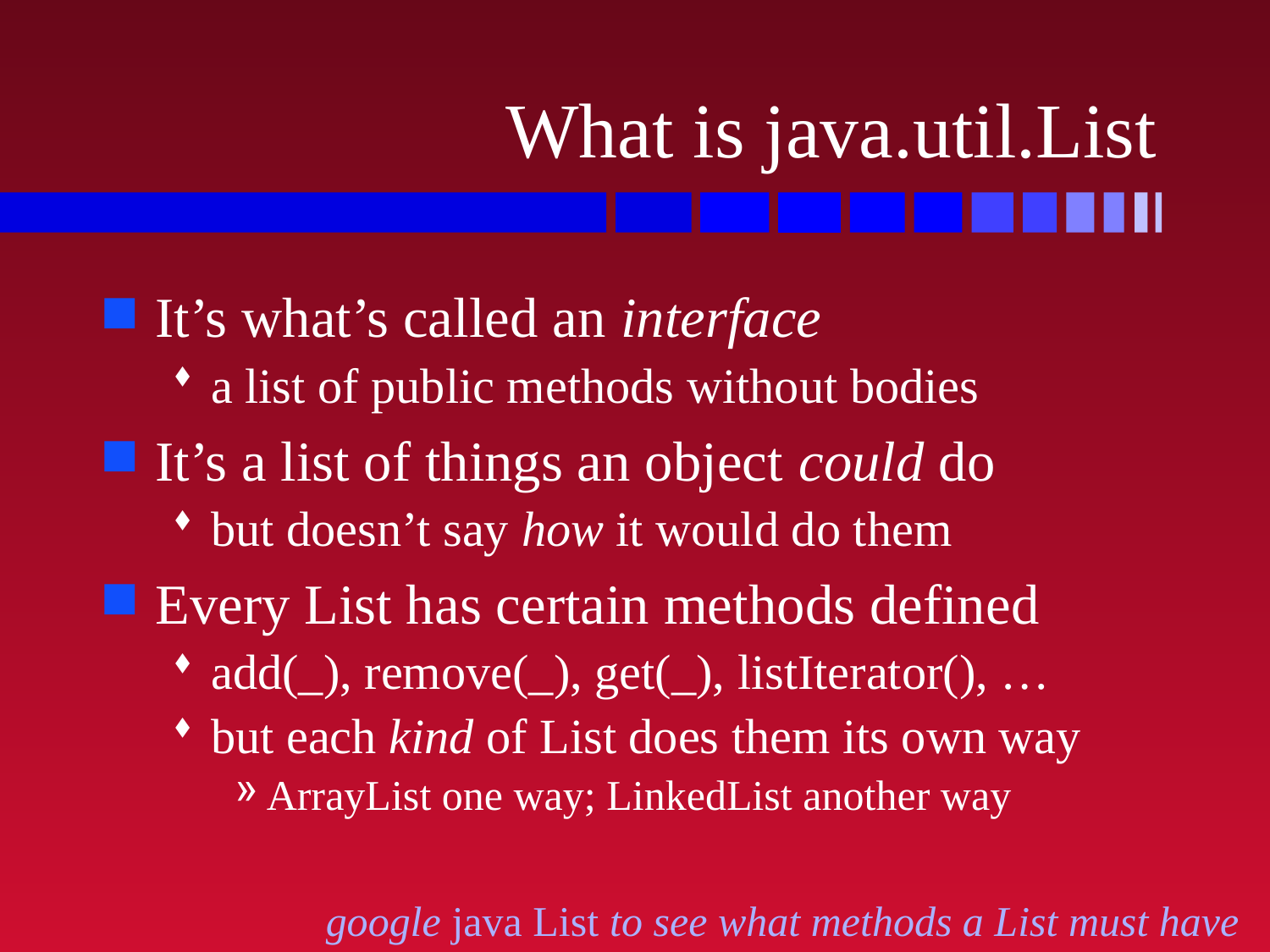

# What is java.util.List
It’s what’s called an interface
a list of public methods without bodies
It’s a list of things an object could do
but doesn’t say how it would do them
Every List has certain methods defined
add(_), remove(_), get(_), listIterator(), …
but each kind of List does them its own way
ArrayList one way; LinkedList another way
google java List to see what methods a List must have